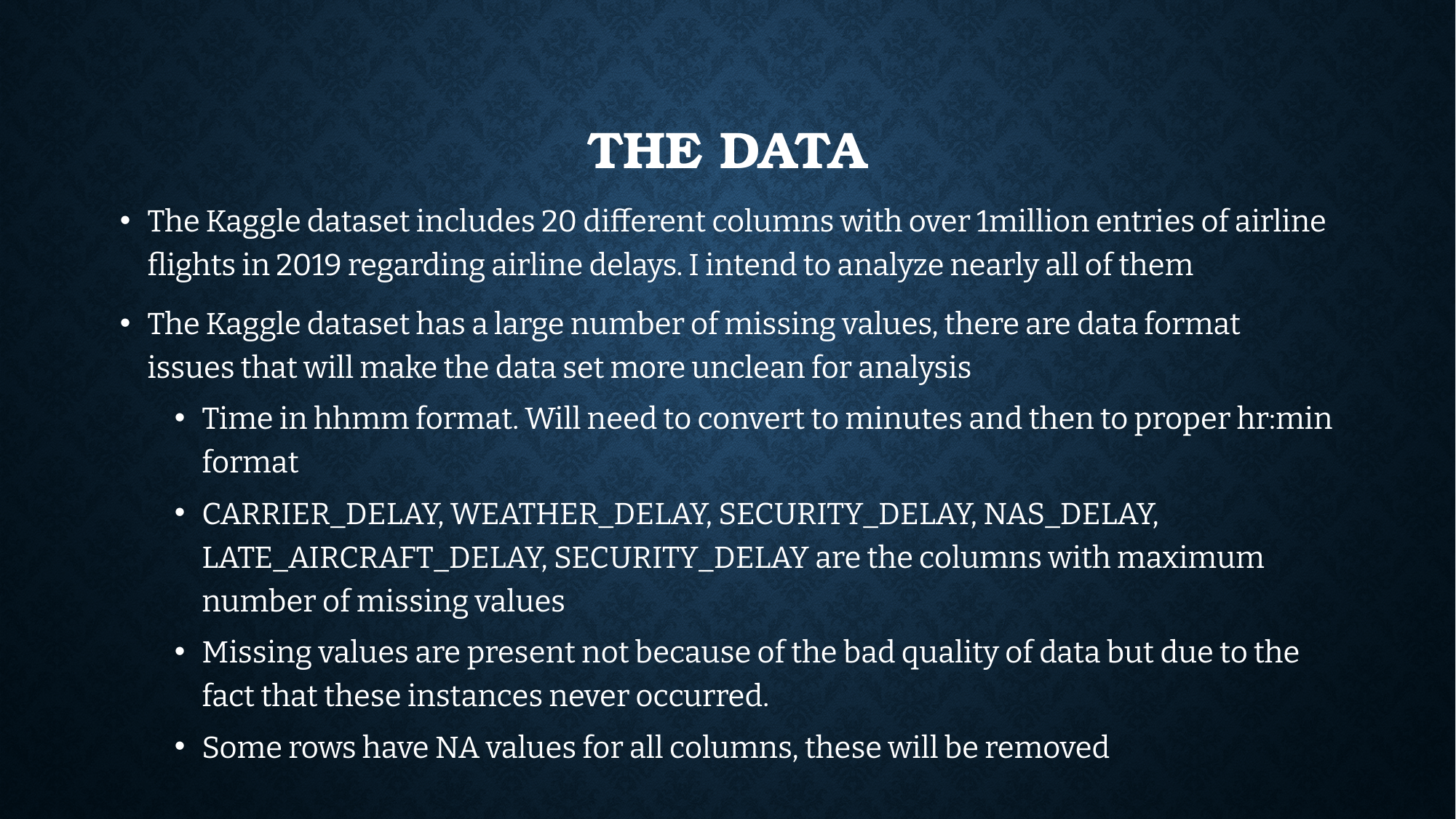

# The Data
The Kaggle dataset includes 20 different columns with over 1million entries of airline flights in 2019 regarding airline delays. I intend to analyze nearly all of them
The Kaggle dataset has a large number of missing values, there are data format issues that will make the data set more unclean for analysis
Time in hhmm format. Will need to convert to minutes and then to proper hr:min format
CARRIER_DELAY, WEATHER_DELAY, SECURITY_DELAY, NAS_DELAY, LATE_AIRCRAFT_DELAY, SECURITY_DELAY are the columns with maximum number of missing values
Missing values are present not because of the bad quality of data but due to the fact that these instances never occurred.
Some rows have NA values for all columns, these will be removed